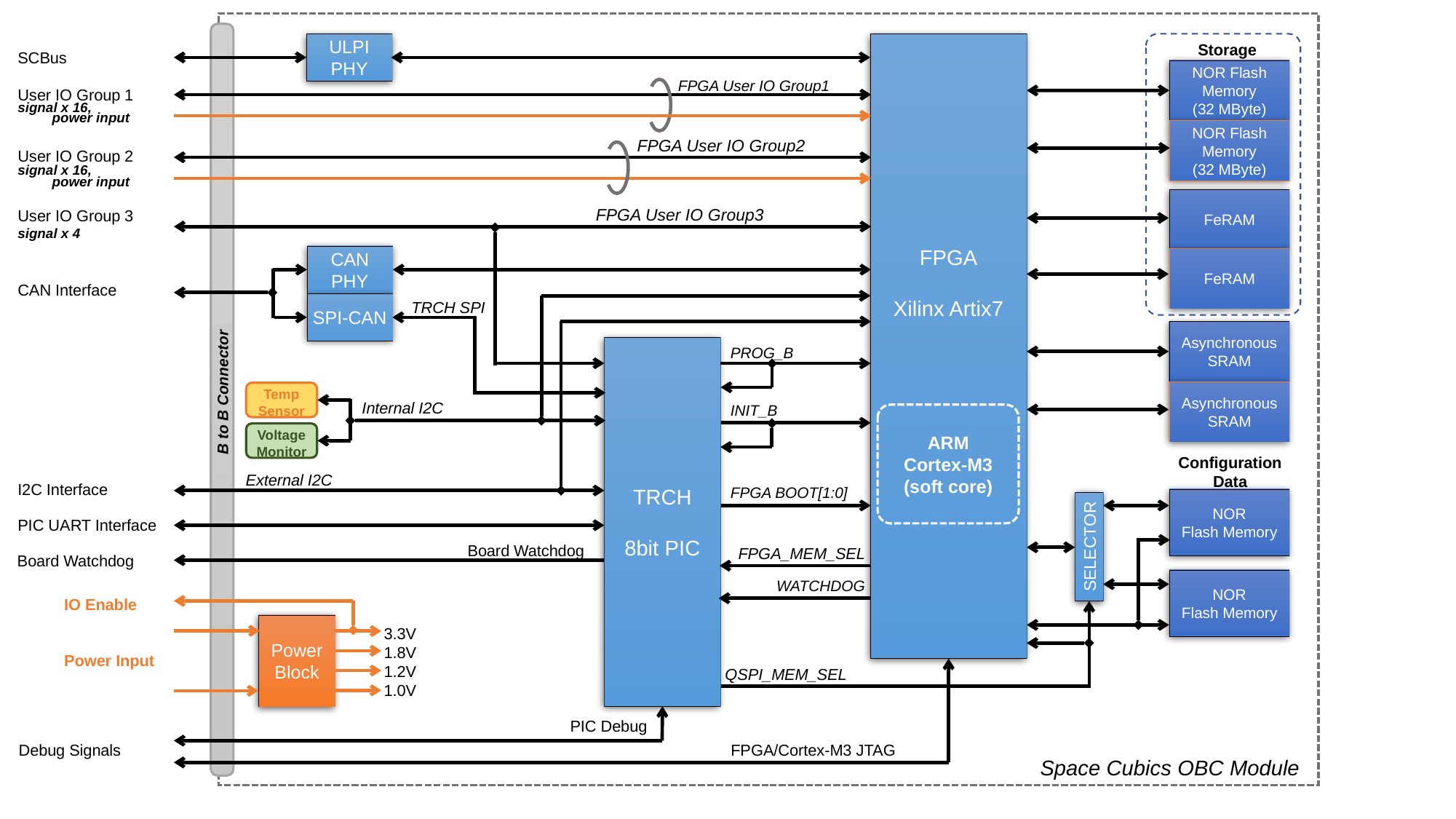

ULPI
PHY
FPGA

Xilinx Artix7

Storage
SCBus
NOR Flash
Memory
(32 MByte)
FPGA User IO Group1

User IO Group 1
signal x 16,
         power input
NOR Flash
Memory
(32 MByte)
FPGA User IO Group2

User IO Group 2
signal x 16,
         power input
FeRAM
FPGA User IO Group3
User IO Group 3
signal x 4
CAN
PHY
FeRAM
CAN Interface
SPI-CAN
TRCH SPI
Asynchronous
SRAM
TRCH

8bit PIC
PROG_B
B to B Connector
Asynchronous
SRAM
Temp
Sensor
Internal I2C
INIT_B
ARM
Cortex-M3
(soft core)
Voltage
Monitor
Configuration
Data
External I2C
I2C Interface
FPGA BOOT[1:0]
NOR
Flash Memory
SELECTOR
PIC UART Interface
Board Watchdog
FPGA_MEM_SEL
Board Watchdog
NOR
Flash Memory
WATCHDOG
IO Enable
Power
Block
3.3V
1.8V
1.2V
1.0V
Power Input
QSPI_MEM_SEL
PIC Debug
FPGA/Cortex-M3 JTAG
Debug Signals
Space Cubics OBC Module